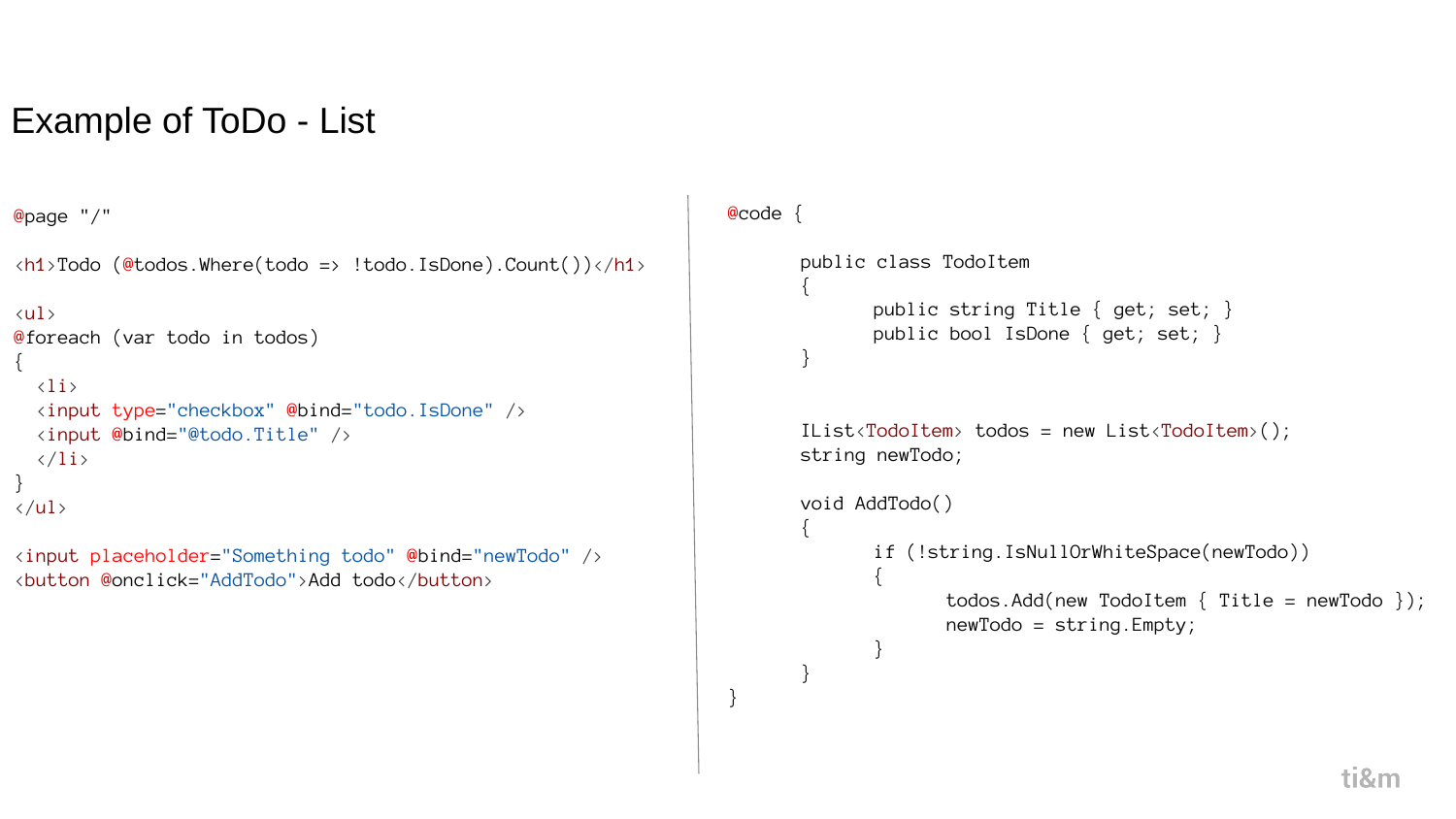

# Example of ToDo - List
@code {
public class TodoItem
{
public string Title { get; set; }
public bool IsDone { get; set; }
}
IList<TodoItem> todos = new List<TodoItem>();
string newTodo;
void AddTodo()
{
if (!string.IsNullOrWhiteSpace(newTodo))
{
todos.Add(new TodoItem { Title = newTodo });
newTodo = string.Empty;
}
}
}
@page "/"

<h1>Todo (@todos.Where(todo => !todo.IsDone).Count())</h1>
<ul>
@foreach (var todo in todos)
{
  <li>
  <input type="checkbox" @bind="todo.IsDone" />
  <input @bind="@todo.Title" />
  </li>
}
</ul>
<input placeholder="Something todo" @bind="newTodo" />
<button @onclick="AddTodo">Add todo</button>